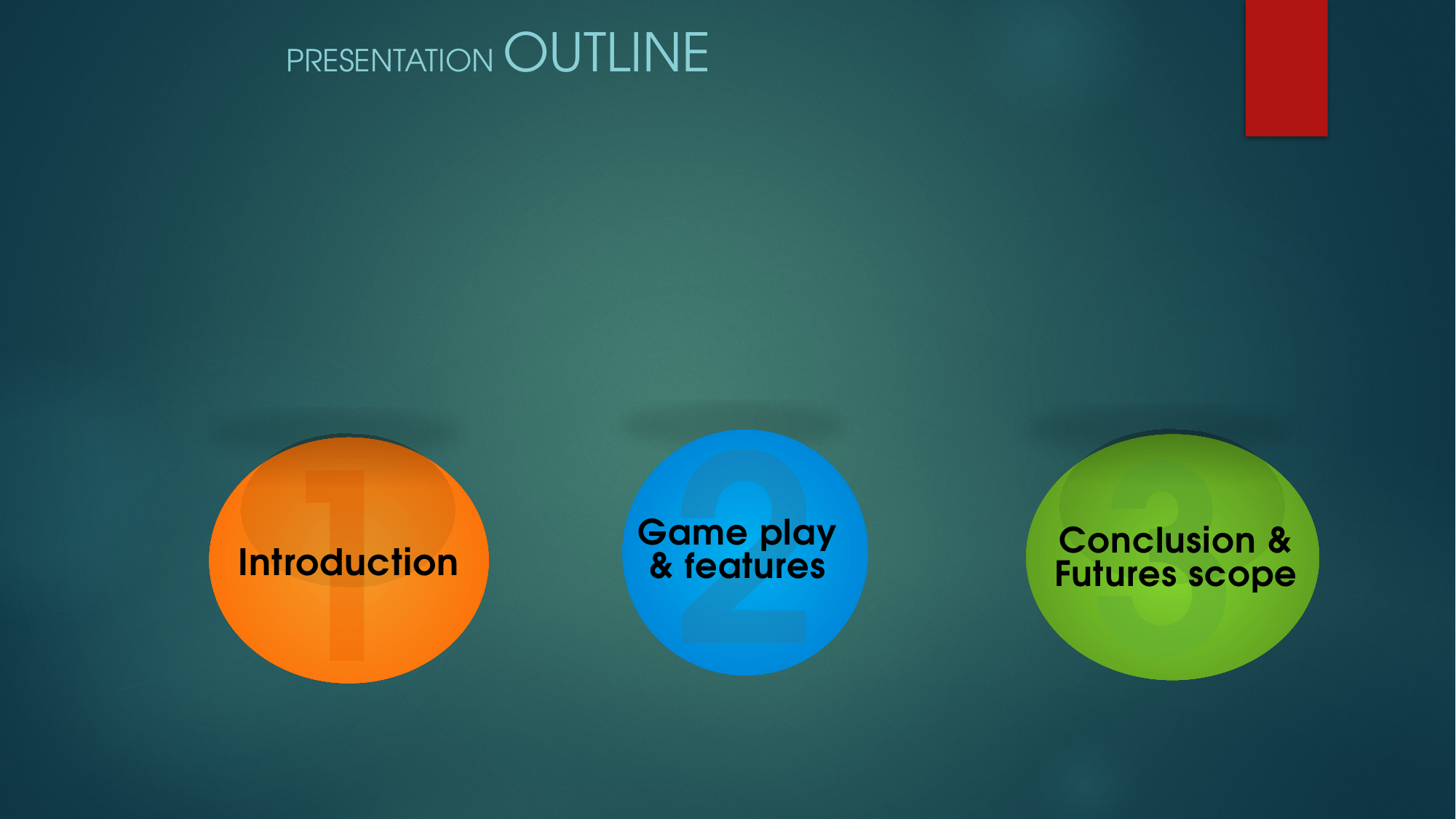

Presentation Outline
2

Game play
& features
3

Conclusion & Futures scope
1

Introduction